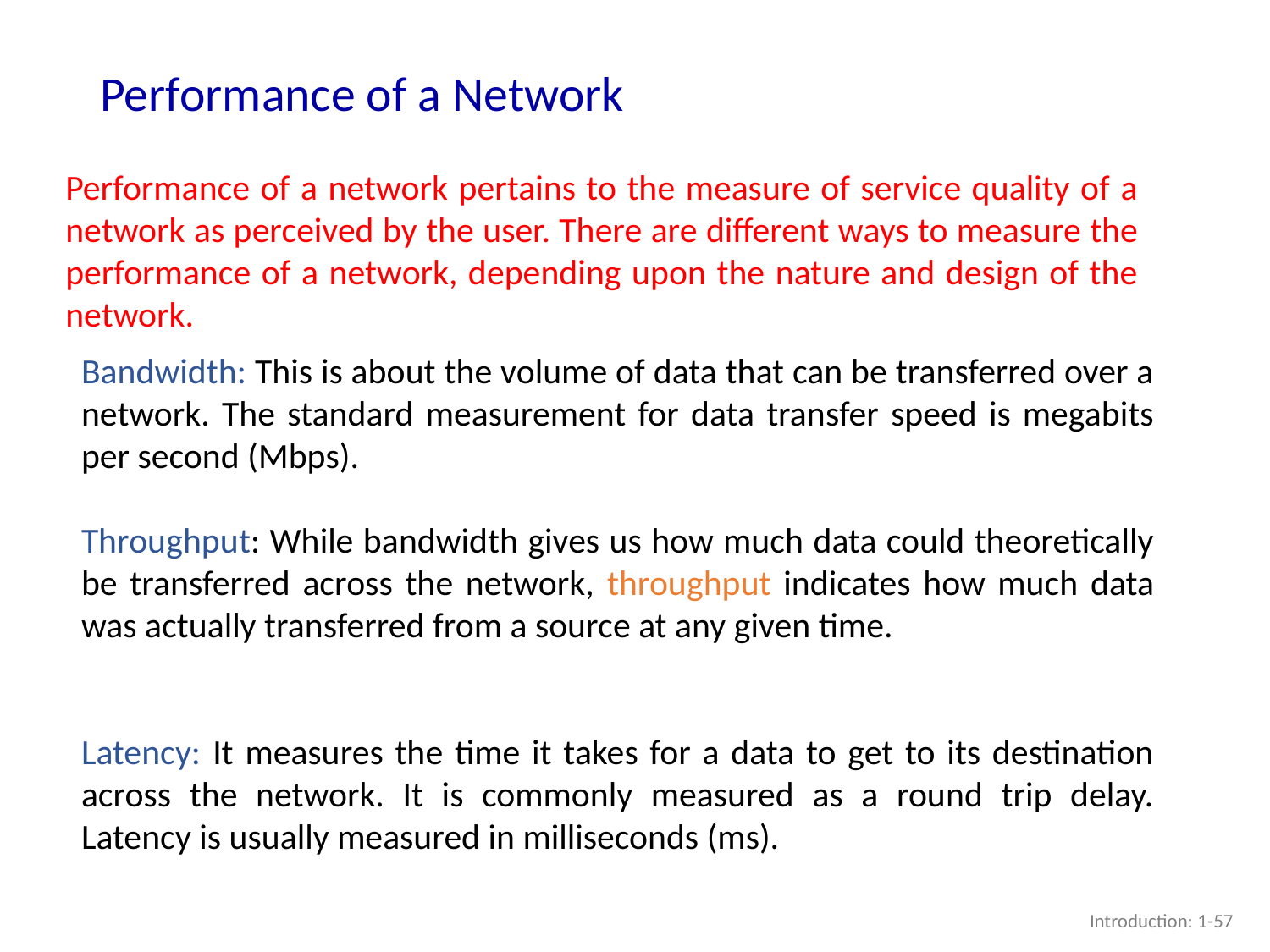

# Performance of a Network
Performance of a network pertains to the measure of service quality of a network as perceived by the user. There are different ways to measure the performance of a network, depending upon the nature and design of the network.
Bandwidth: This is about the volume of data that can be transferred over a network. The standard measurement for data transfer speed is megabits per second (Mbps).

Throughput: While bandwidth gives us how much data could theoretically be transferred across the network, throughput indicates how much data was actually transferred from a source at any given time.

Latency: It measures the time it takes for a data to get to its destination across the network. It is commonly measured as a round trip delay. Latency is usually measured in milliseconds (ms).

Introduction: 1-57